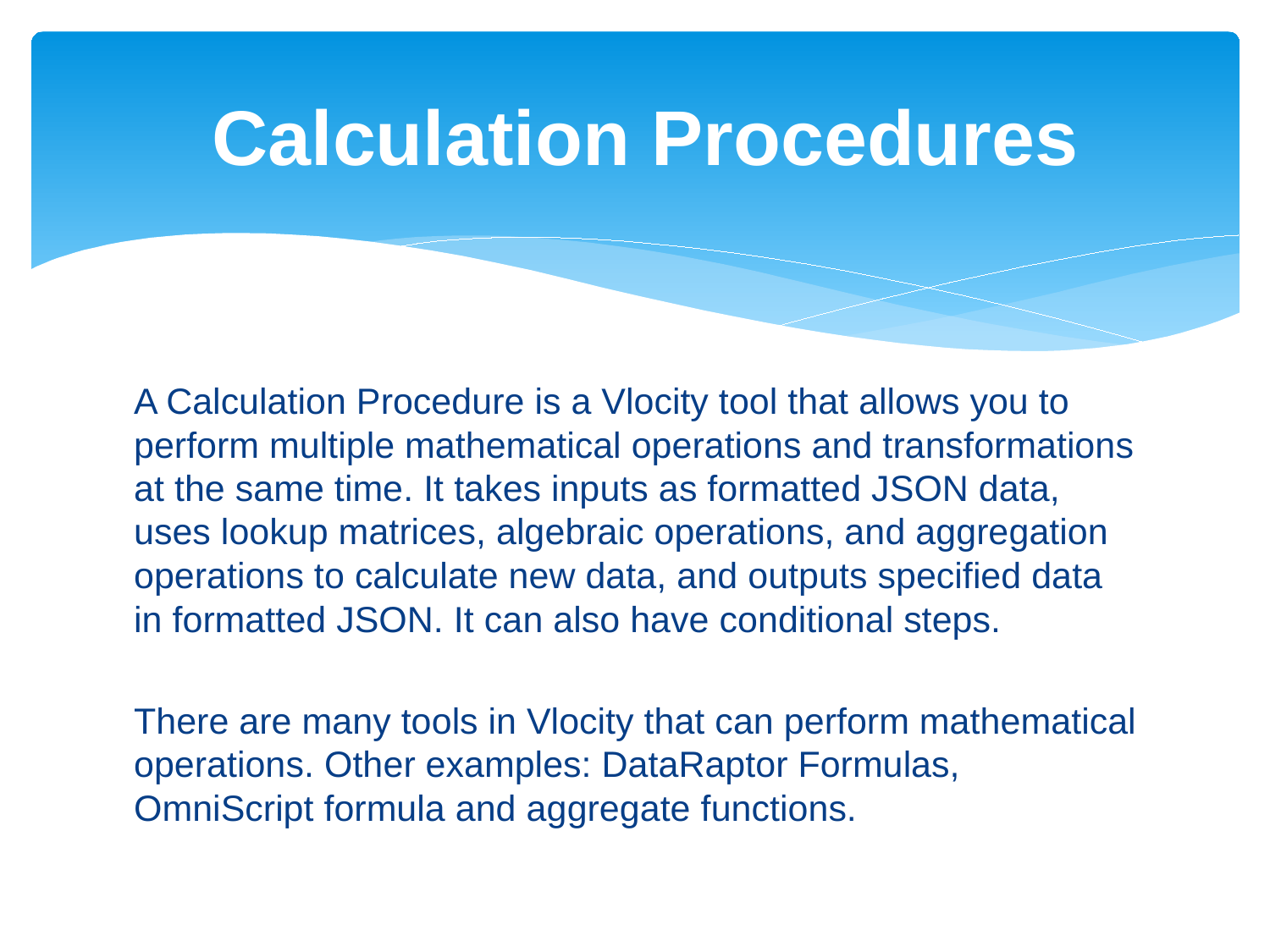

# Calculation Procedures
A Calculation Procedure is a Vlocity tool that allows you to perform multiple mathematical operations and transformations at the same time. It takes inputs as formatted JSON data, uses lookup matrices, algebraic operations, and aggregation operations to calculate new data, and outputs specified data in formatted JSON. It can also have conditional steps.

There are many tools in Vlocity that can perform mathematical operations. Other examples: DataRaptor Formulas, OmniScript formula and aggregate functions.